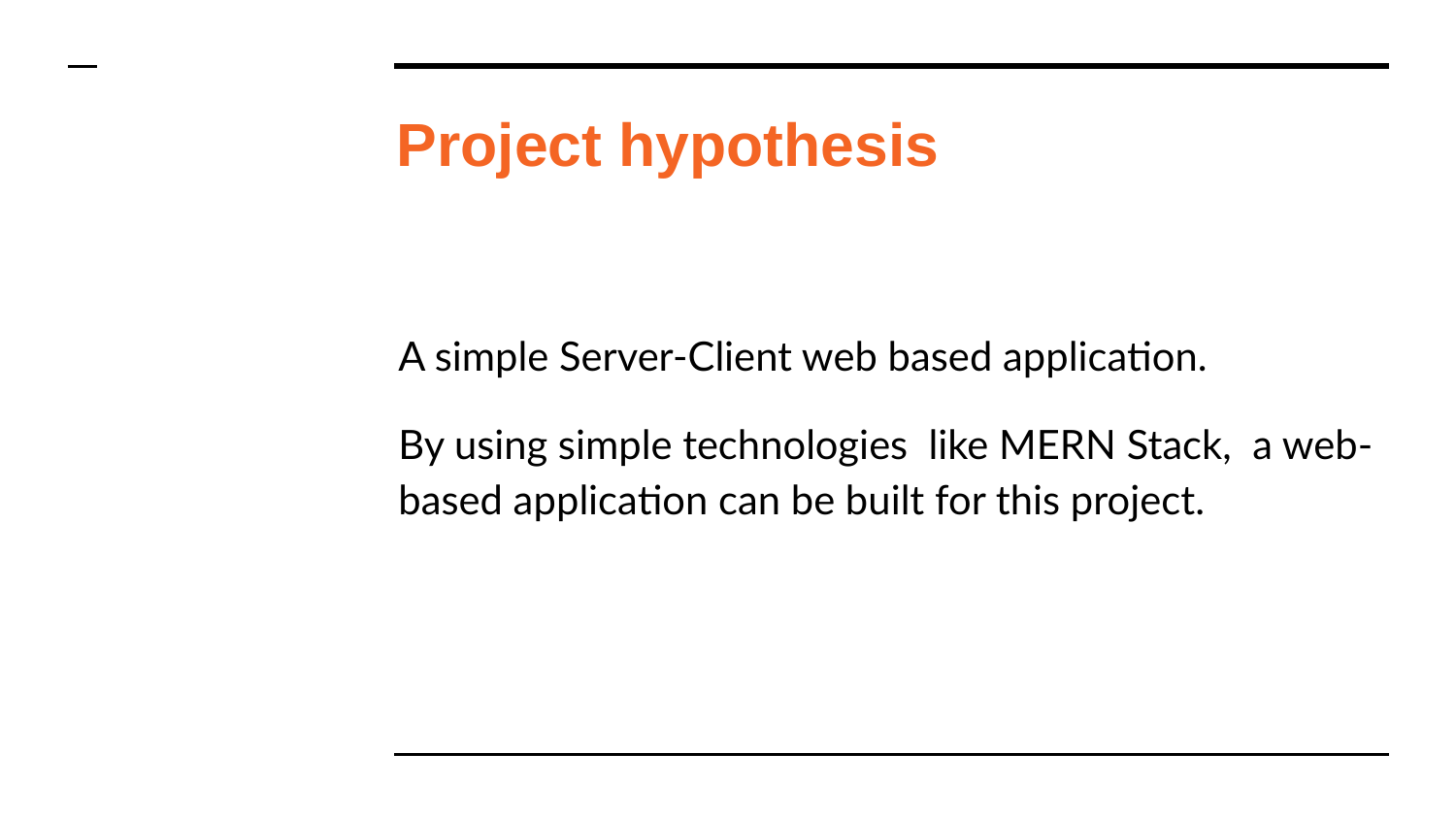

# Project hypothesis
A simple Server-Client web based application.
By using simple technologies  like MERN Stack,  a web-based application can be built for this project.